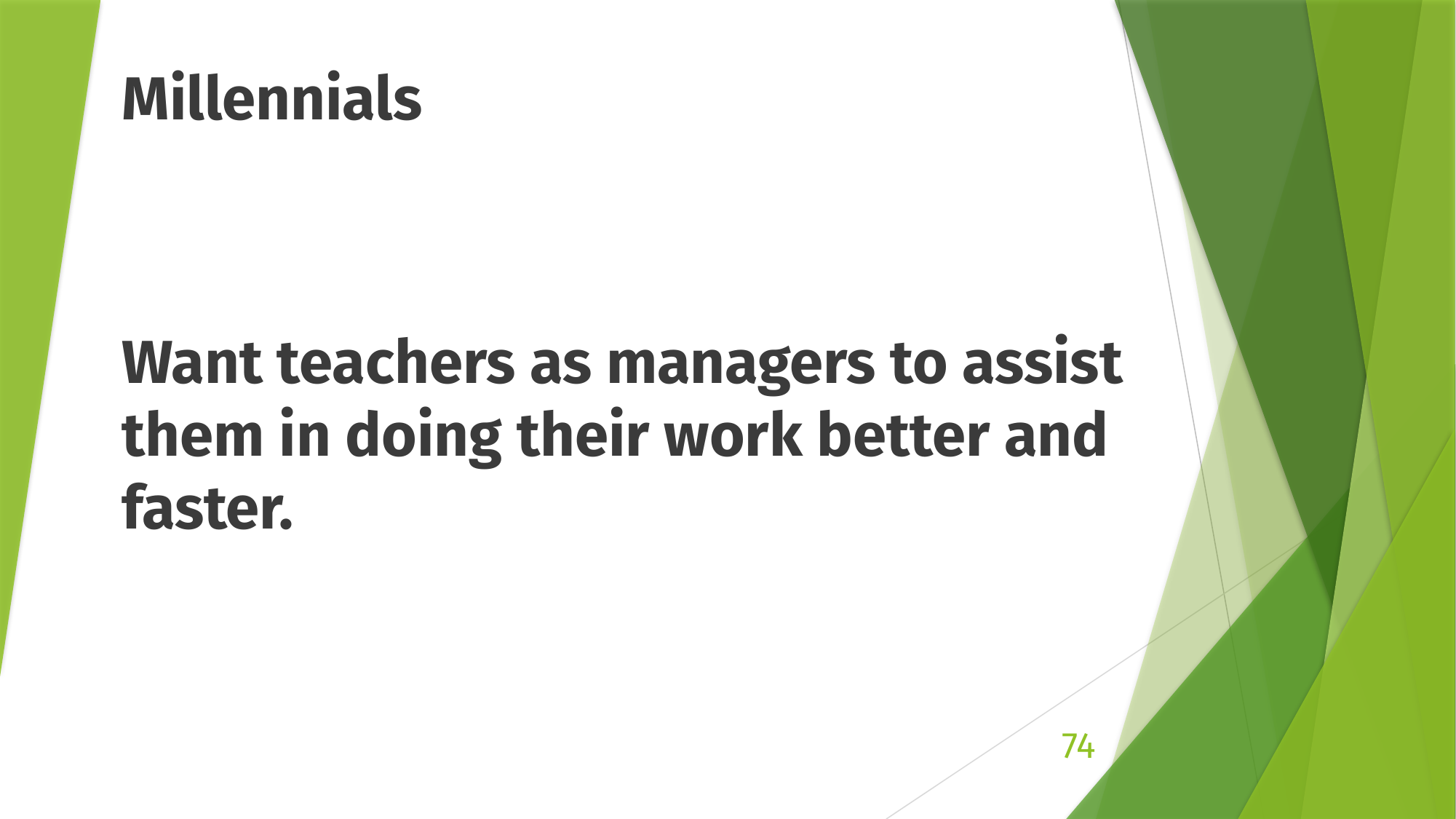

Millennials

Want teachers as managers to assist them in doing their work better and faster.
74